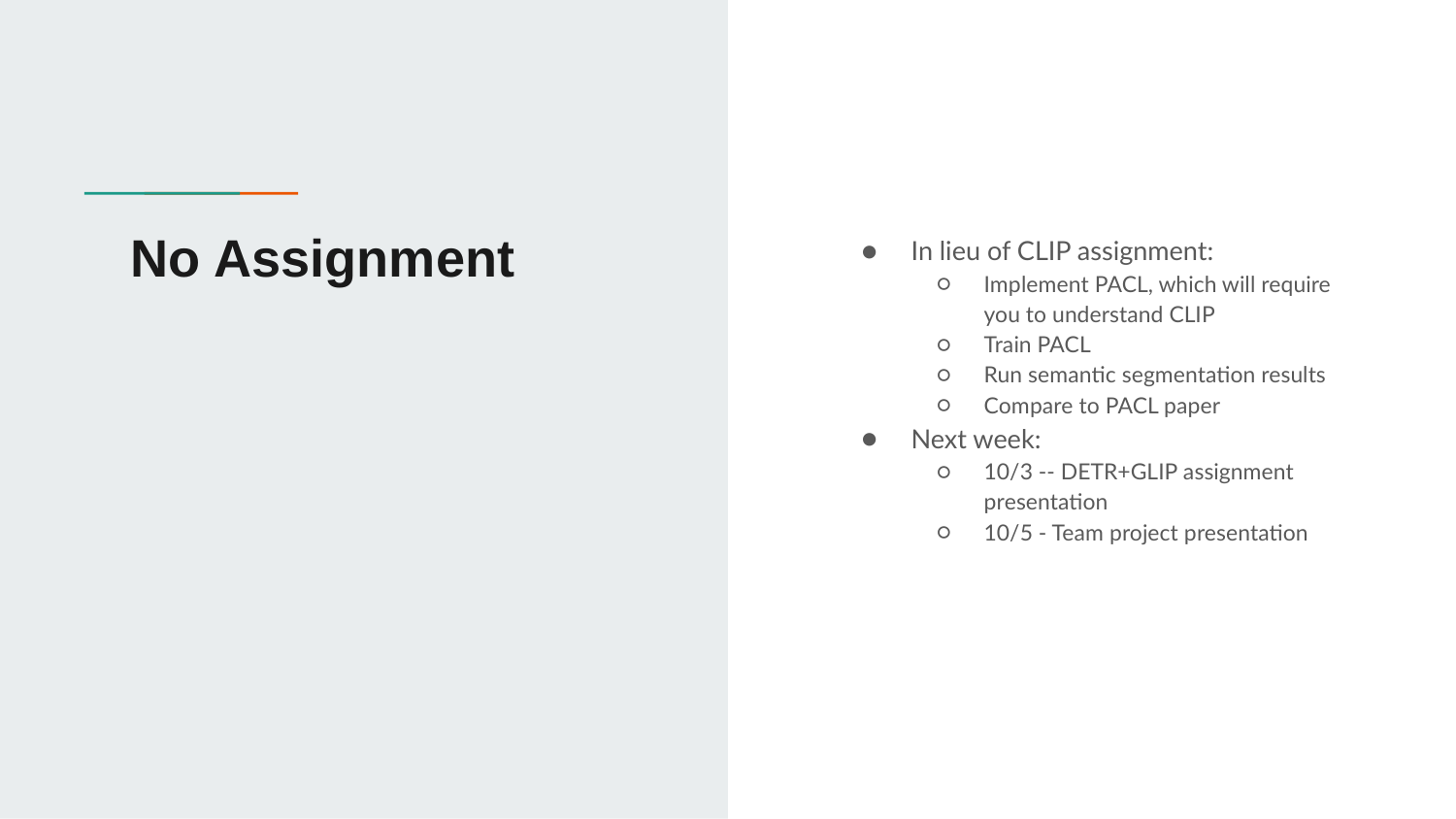

# No Assignment
In lieu of CLIP assignment:
Implement PACL, which will require you to understand CLIP
Train PACL
Run semantic segmentation results
Compare to PACL paper
Next week:
10/3 -- DETR+GLIP assignment presentation
10/5 - Team project presentation